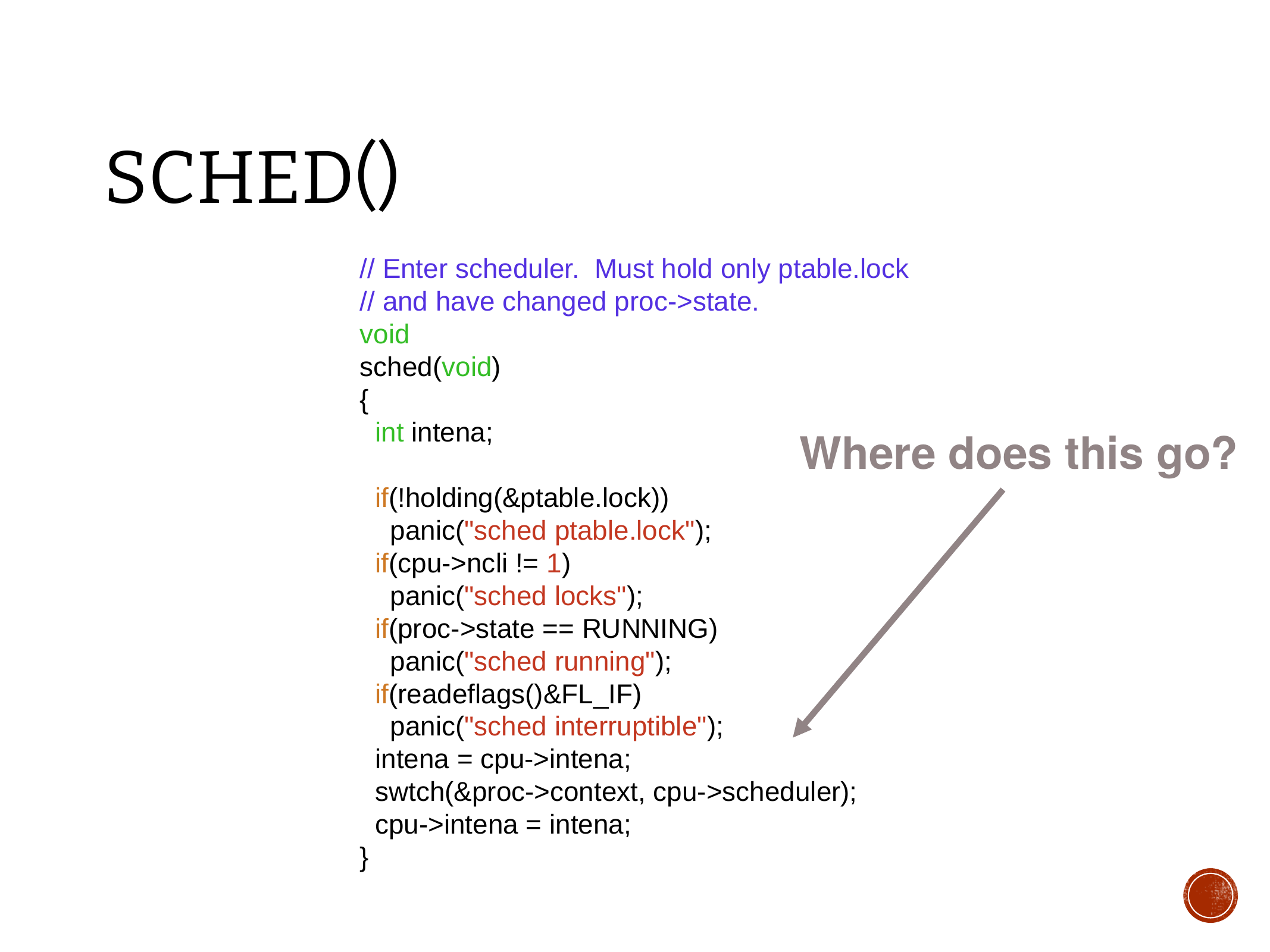

# sched()
// Enter scheduler.  Must hold only ptable.lock
// and have changed proc->state.
void
sched(void)
{
  int intena;

  if(!holding(&ptable.lock))
    panic("sched ptable.lock");
  if(cpu->ncli != 1)
    panic("sched locks");
  if(proc->state == RUNNING)
    panic("sched running");
  if(readeflags()&FL_IF)
    panic("sched interruptible");
  intena = cpu->intena;
  swtch(&proc->context, cpu->scheduler);
  cpu->intena = intena;
}
Where does this go?